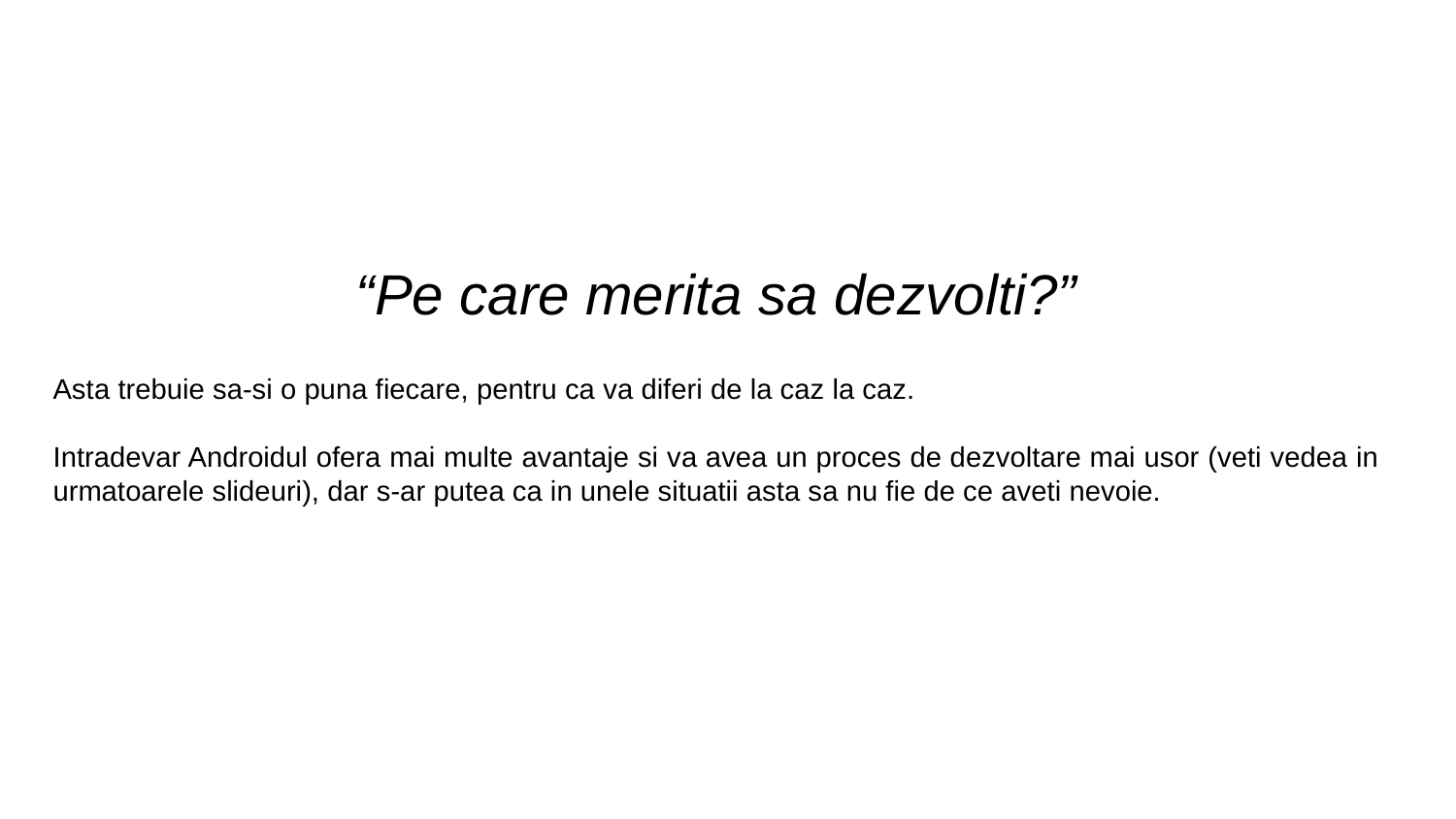

# “Pe care merita sa dezvolti?”
Asta trebuie sa-si o puna fiecare, pentru ca va diferi de la caz la caz.

Intradevar Androidul ofera mai multe avantaje si va avea un proces de dezvoltare mai usor (veti vedea in urmatoarele slideuri), dar s-ar putea ca in unele situatii asta sa nu fie de ce aveti nevoie.